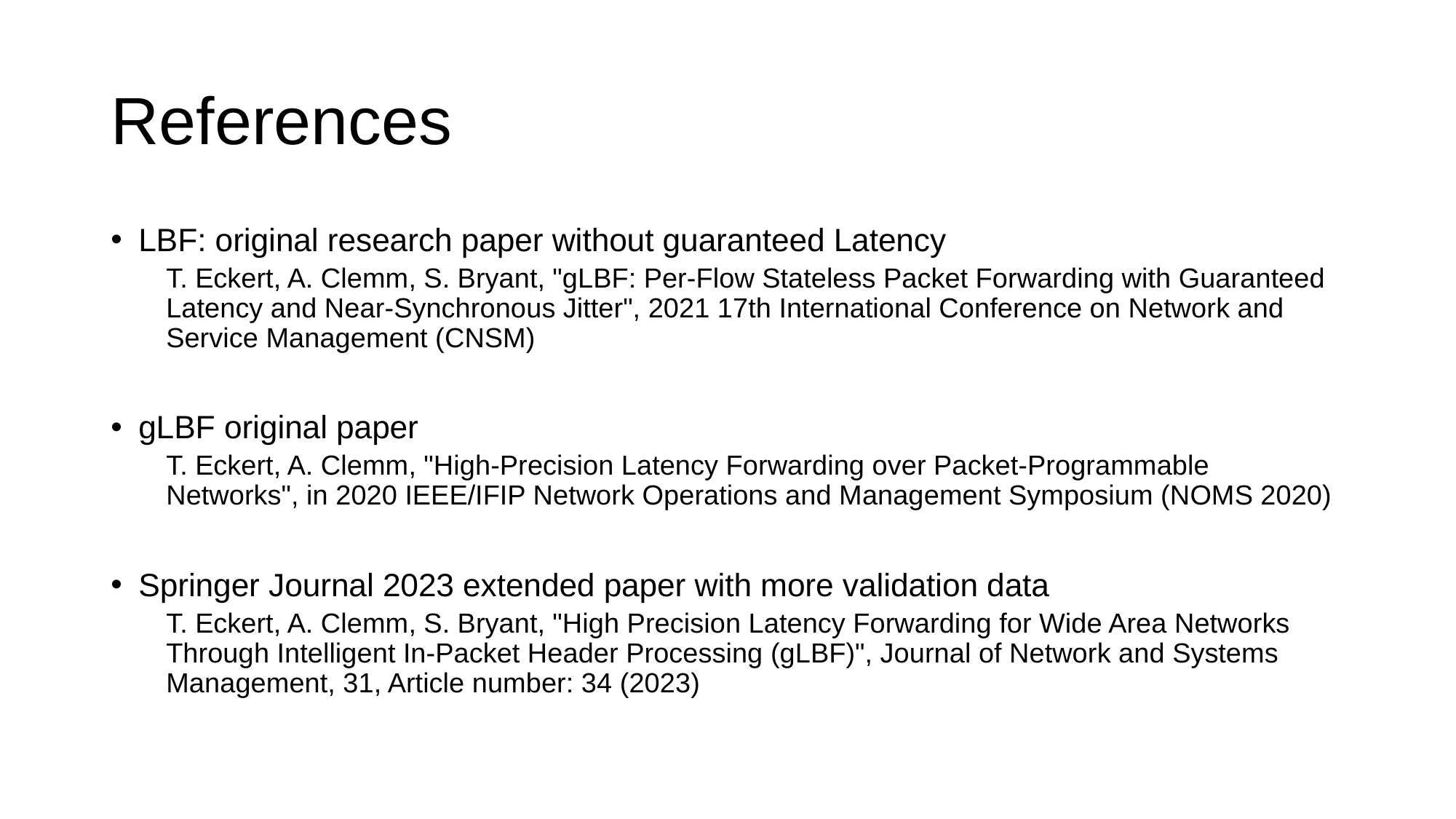

# References
LBF: original research paper without guaranteed Latency
T. Eckert, A. Clemm, S. Bryant, "gLBF: Per-Flow Stateless Packet Forwarding with Guaranteed Latency and Near-Synchronous Jitter", 2021 17th International Conference on Network and Service Management (CNSM)

gLBF original paper
T. Eckert, A. Clemm, "High-Precision Latency Forwarding over Packet-Programmable Networks", in 2020 IEEE/IFIP Network Operations and Management Symposium (NOMS 2020)

Springer Journal 2023 extended paper with more validation data
T. Eckert, A. Clemm, S. Bryant, "High Precision Latency Forwarding for Wide Area Networks Through Intelligent In-Packet Header Processing (gLBF)", Journal of Network and Systems Management, 31, Article number: 34 (2023)